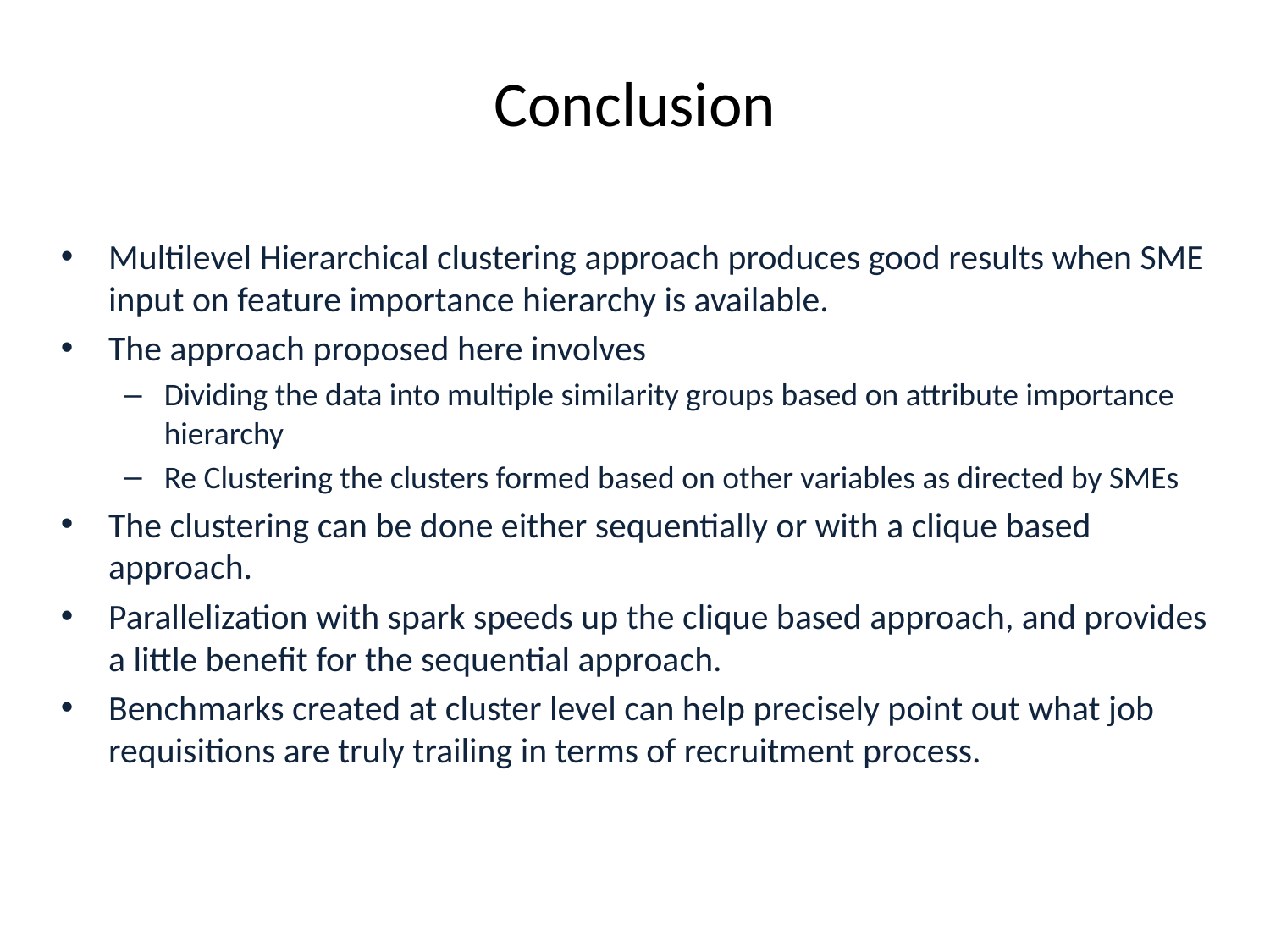

# Conclusion
Multilevel Hierarchical clustering approach produces good results when SME input on feature importance hierarchy is available.
The approach proposed here involves
Dividing the data into multiple similarity groups based on attribute importance hierarchy
Re Clustering the clusters formed based on other variables as directed by SMEs
The clustering can be done either sequentially or with a clique based approach.
Parallelization with spark speeds up the clique based approach, and provides a little benefit for the sequential approach.
Benchmarks created at cluster level can help precisely point out what job requisitions are truly trailing in terms of recruitment process.